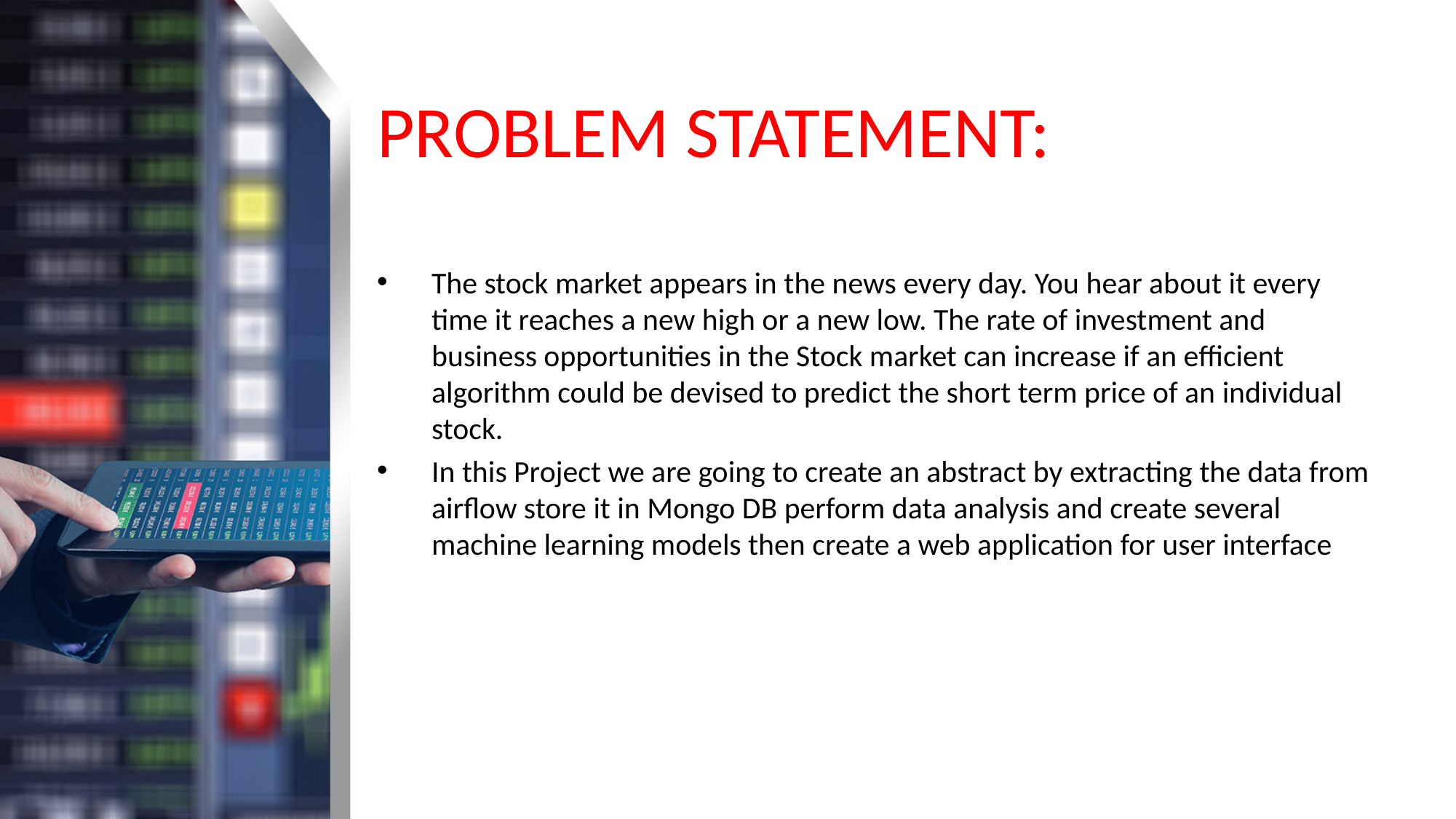

# PROBLEM STATEMENT:
The stock market appears in the news every day. You hear about it every time it reaches a new high or a new low. The rate of investment and business opportunities in the Stock market can increase if an efficient algorithm could be devised to predict the short term price of an individual stock.
In this Project we are going to create an abstract by extracting the data from airflow store it in Mongo DB perform data analysis and create several machine learning models then create a web application for user interface